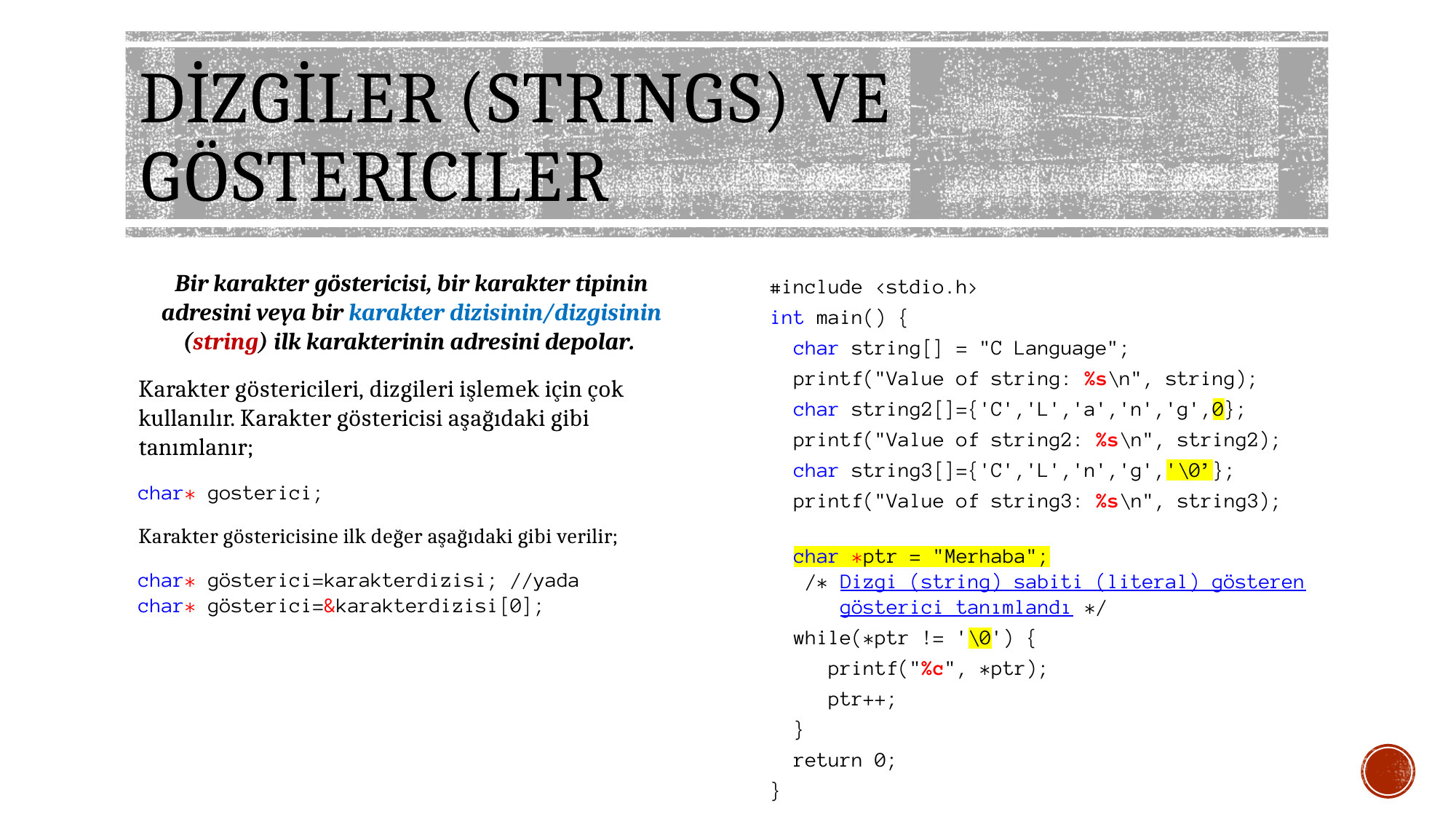

# DİZGİLER (STRINGS) VE GÖSTERICILER
Bir karakter göstericisi, bir karakter tipinin adresini veya bir karakter dizisinin/dizgisinin (string) ilk karakterinin adresini depolar.
Karakter göstericileri, dizgileri işlemek için çok kullanılır. Karakter göstericisi aşağıdaki gibi tanımlanır;
char* gosterici;
Karakter göstericisine ilk değer aşağıdaki gibi verilir;
char* gösterici=karakterdizisi; //yada
char* gösterici=&karakterdizisi[0];

#include <stdio.h>
int main() {
  char string[] = "C Language";
  printf("Value of string: %s\n", string);
  char string2[]={'C','L','a','n','g',0};
  printf("Value of string2: %s\n", string2);
  char string3[]={'C','L','n','g','\0’};
  printf("Value of string3: %s\n", string3);

  char *ptr = "Merhaba";
   /* Dizgi (string) sabiti (literal) gösteren
      gösterici tanımlandı */
  while(*ptr != '\0') {
     printf("%c", *ptr);
     ptr++;
  }
  return 0;
}